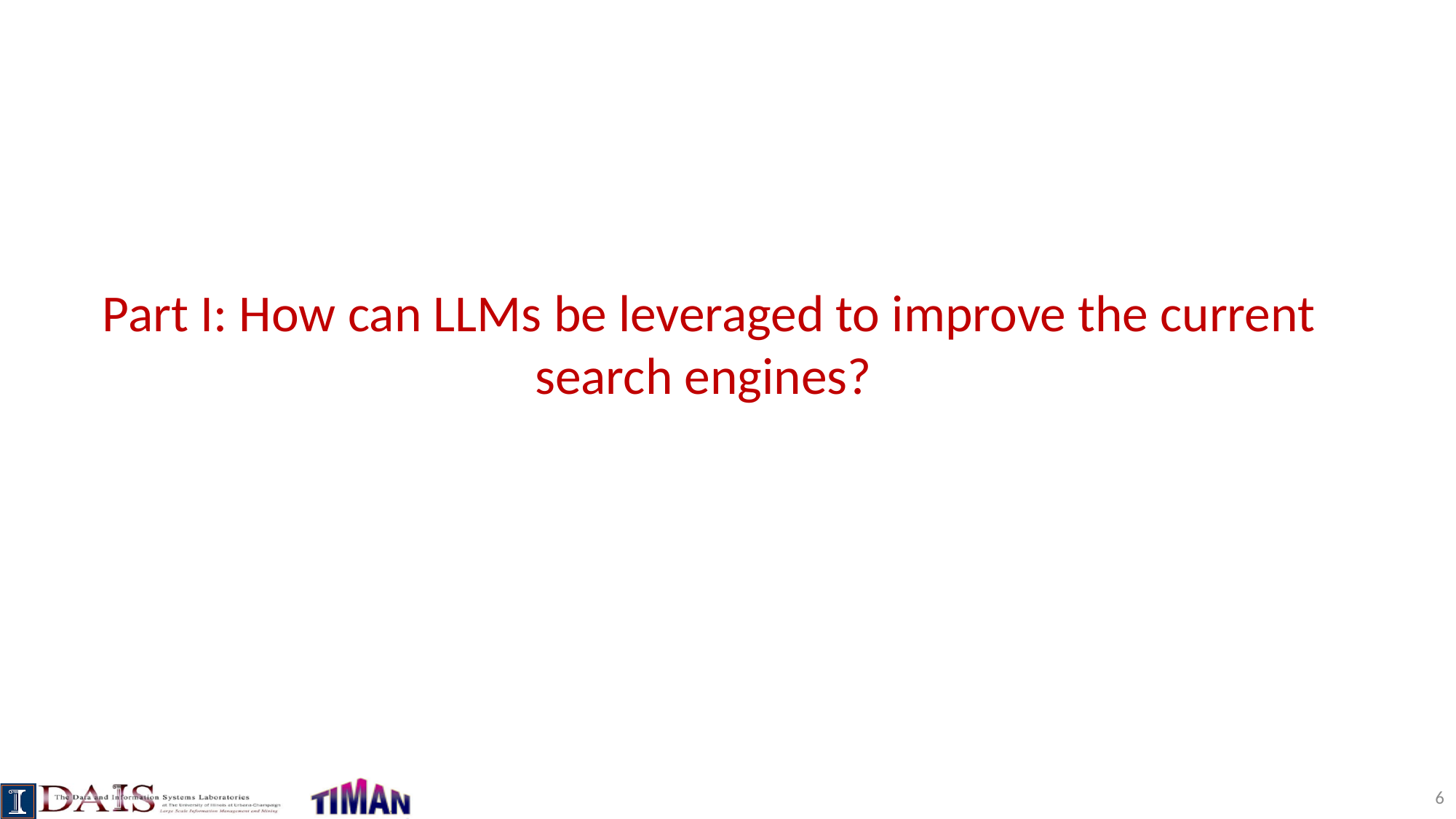

# Part I: How can LLMs be leveraged to improve the current search engines?
6